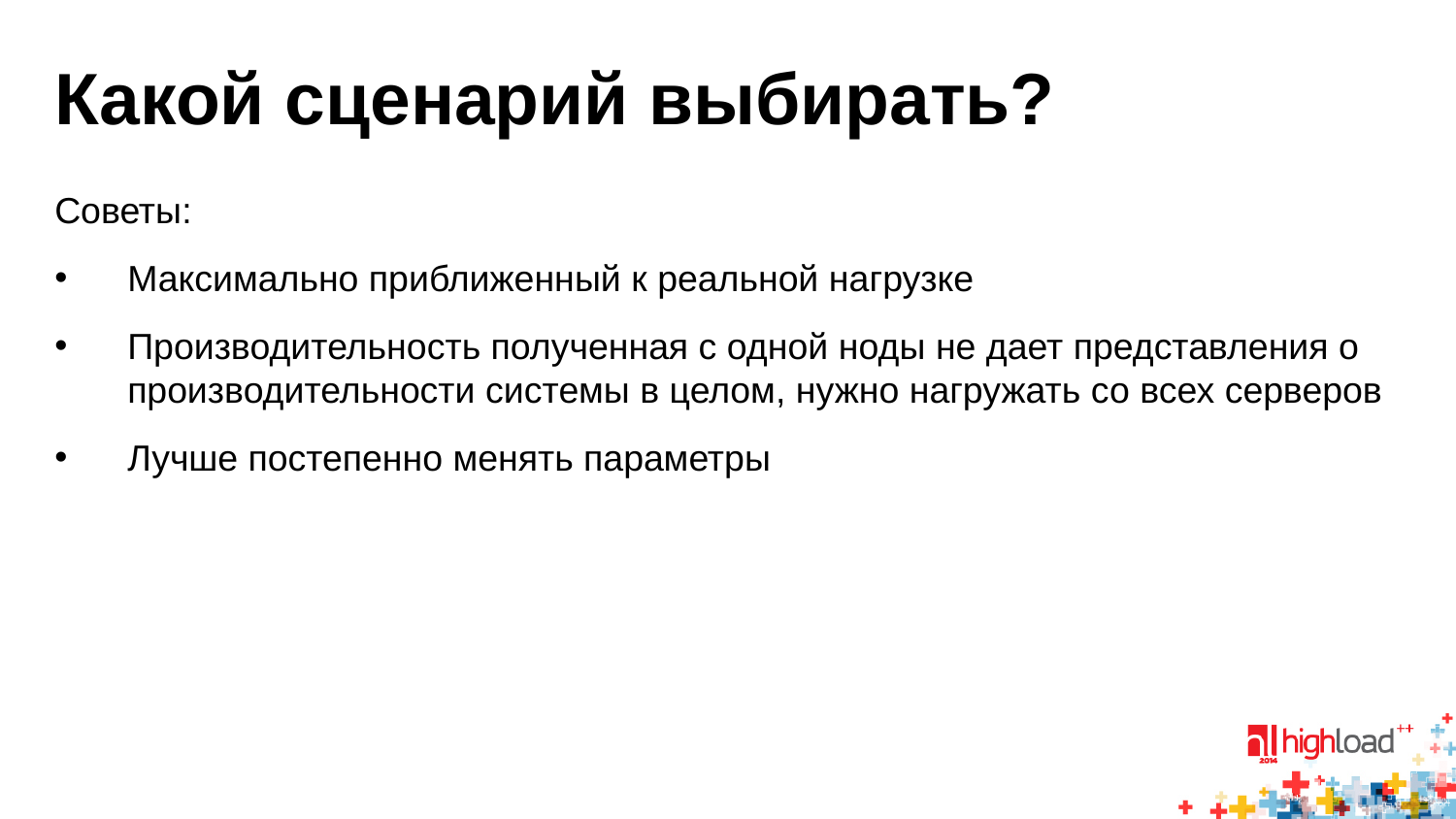

# Какой сценарий выбирать?
Советы:
Максимально приближенный к реальной нагрузке
Производительность полученная с одной ноды не дает представления о производительности системы в целом, нужно нагружать со всех серверов
Лучше постепенно менять параметры